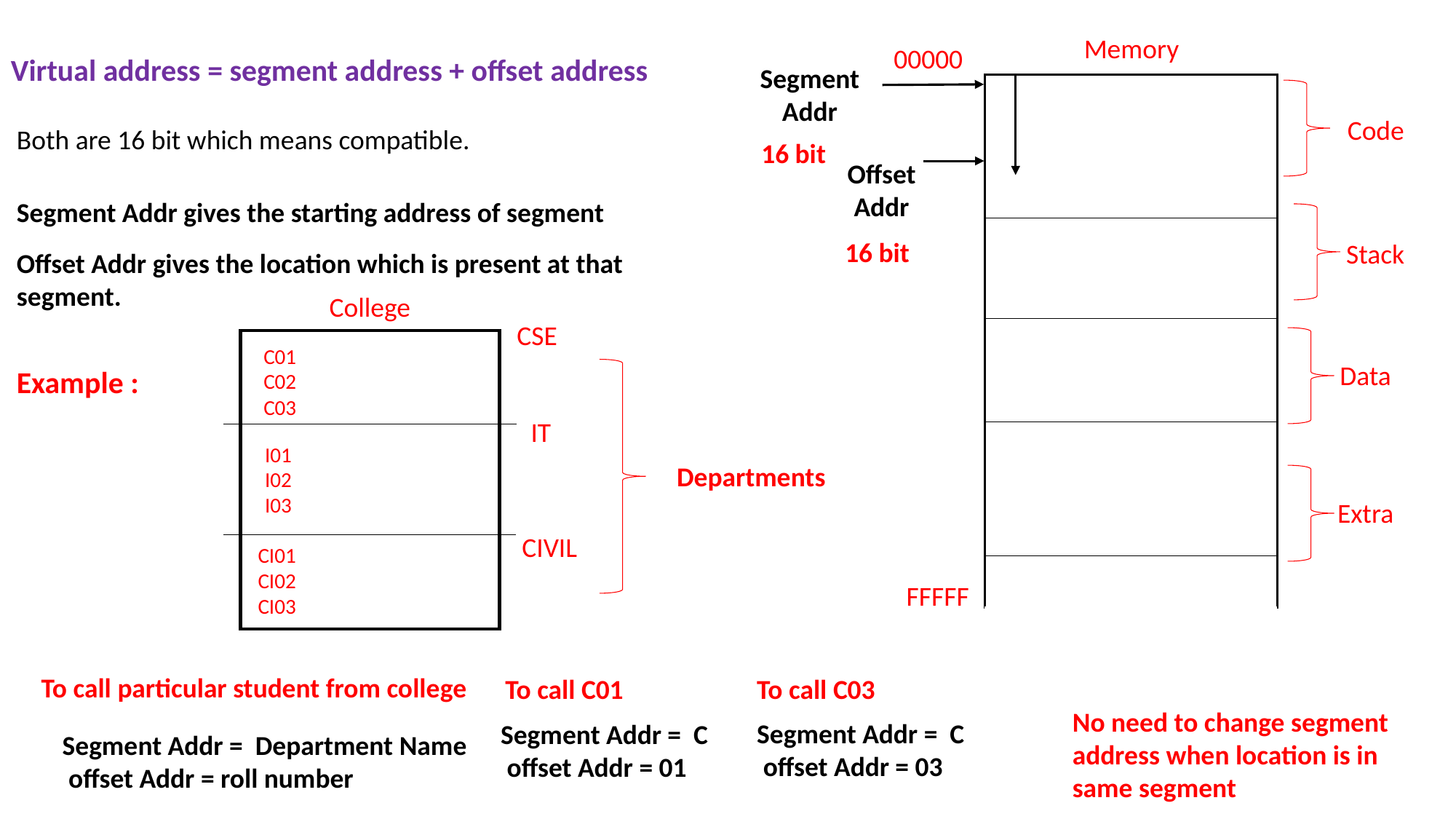

Memory
00000
Virtual address = segment address + offset address
Segment Addr

Code
Both are 16 bit which means compatible.
16 bit
Offset Addr
Segment Addr gives the starting address of segment

16 bit
Stack
Offset Addr gives the location which is present at that segment.
College
CSE

C01
C02
C03
Data
Example :

IT
I01
I02
I03
Departments

Extra
CIVIL
CI01
CI02
CI03
FFFFF
To call particular student from college
To call C01
To call C03
No need to change segment address when location is in same segment
Segment Addr =  C
 offset Addr = 03
Segment Addr =  C
 offset Addr = 01
Segment Addr =  Department Name
 offset Addr = roll number